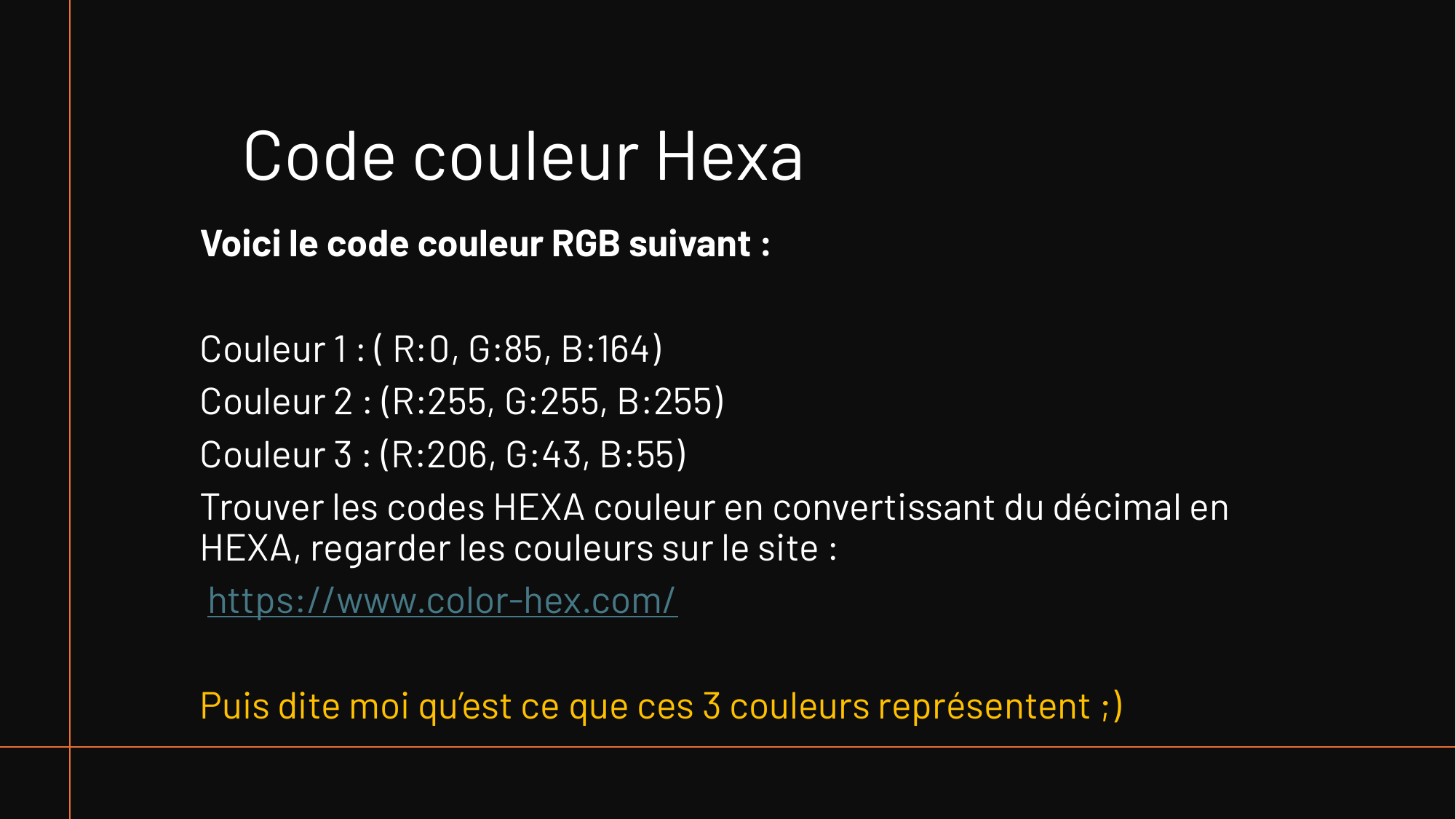

# Code couleur Hexa
Voici le code couleur RGB suivant :

Couleur 1 : ( R:0, G:85, B:164)
Couleur 2 : (R:255, G:255, B:255)
Couleur 3 : (R:206, G:43, B:55)
Trouver les codes HEXA couleur en convertissant du décimal en HEXA, regarder les couleurs sur le site :
 https://www.color-hex.com/

Puis dite moi qu’est ce que ces 3 couleurs représentent ;)